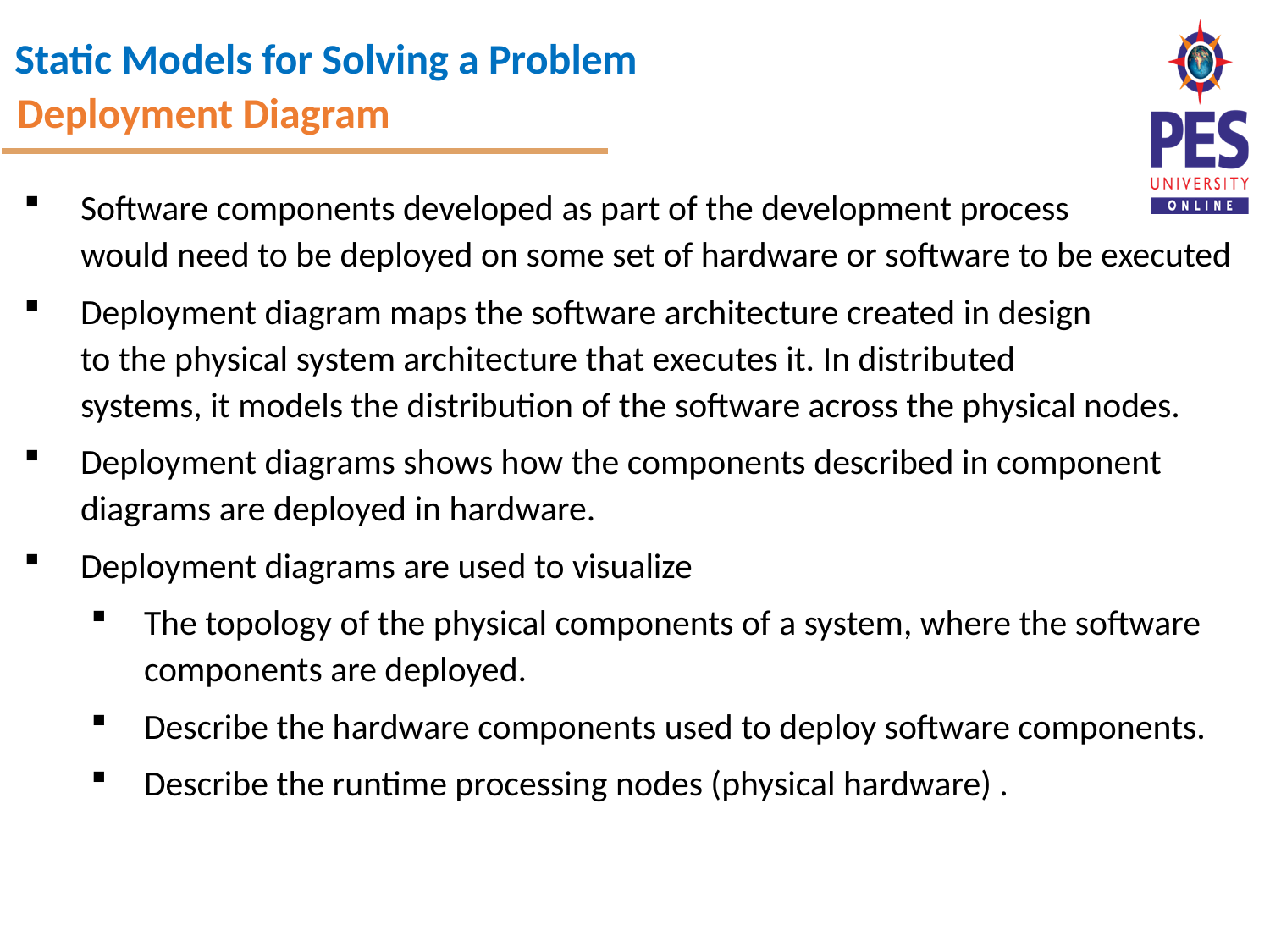

Deployment Diagram
Software components developed as part of the development process
would need to be deployed on some set of hardware or software to be executed
Deployment diagram maps the software architecture created in design
to the physical system architecture that executes it. In distributed
systems, it models the distribution of the software across the physical nodes.
Deployment diagrams shows how the components described in component diagrams are deployed in hardware.
Deployment diagrams are used to visualize
The topology of the physical components of a system, where the software components are deployed.
Describe the hardware components used to deploy software components.
Describe the runtime processing nodes (physical hardware) .